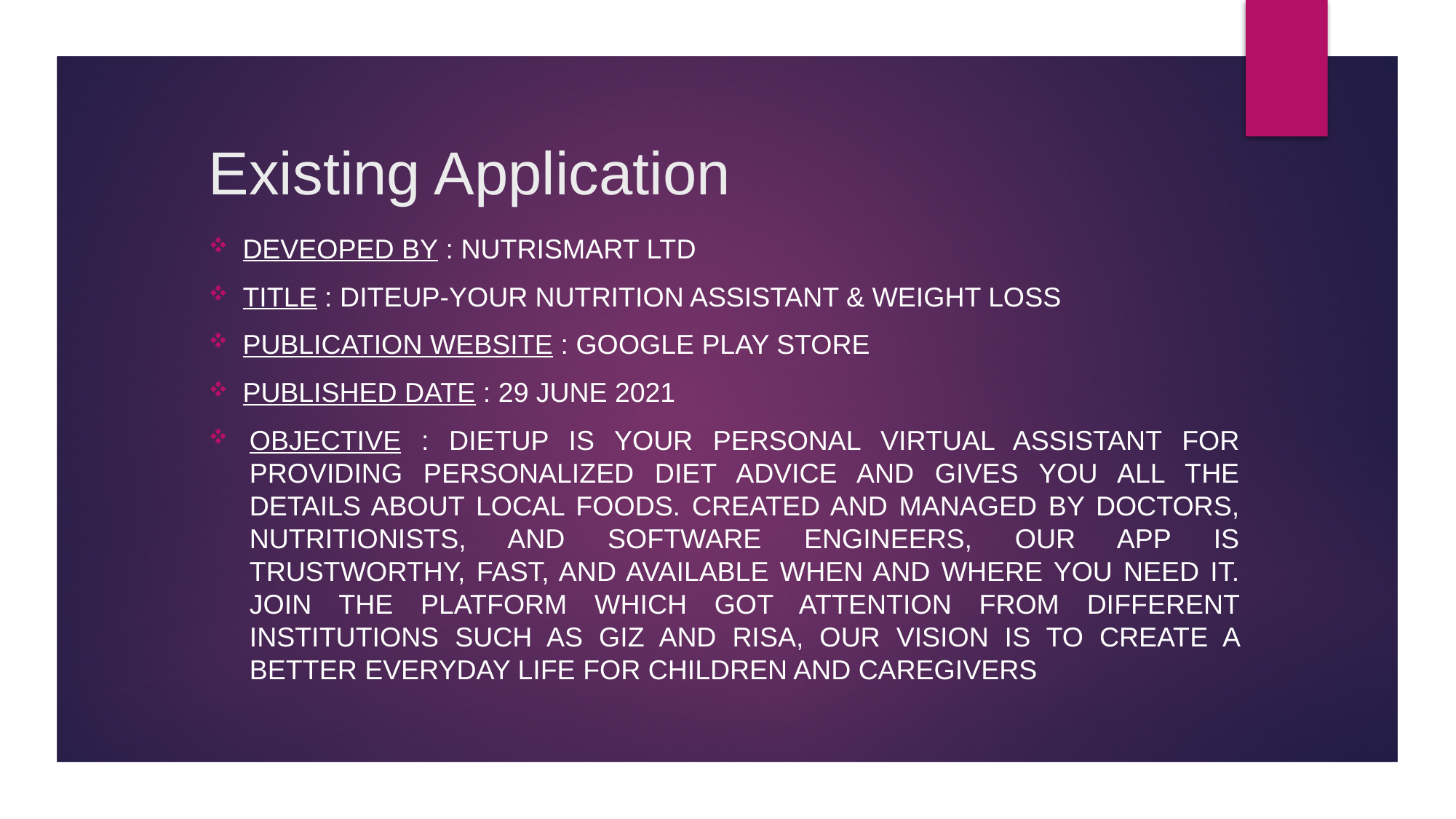

# Existing Application
Deveoped by : nutrismart ltd
Title : diteup-your nutrition assistant & weight loss
Publication website : google play store
Published date : 29 june 2021
Objective : Dietup is your personal virtual assistant for providing personalized diet advice and gives you all the details about local foods. Created and managed by Doctors, Nutritionists, and Software engineers, our app is trustworthy, fast, and available when and where you need it. Join the platform which got attention from different institutions such as GIZ AND RISA, Our vision is to create a better everyday life for children and caregivers